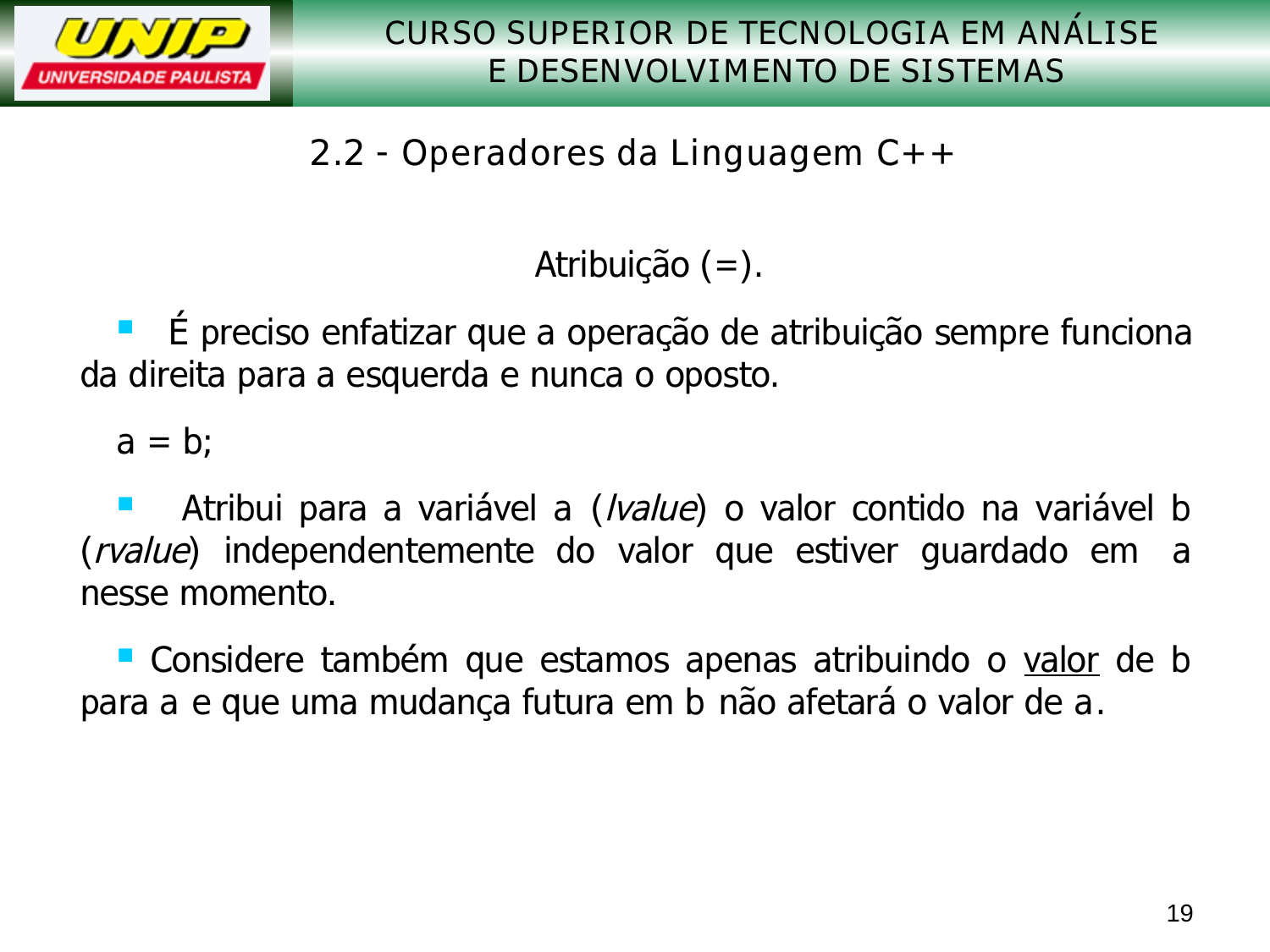

# 2.2 - Operadores da Linguagem C++

Atribuição (=).
   É preciso enfatizar que a operação de atribuição sempre funciona da direita para a esquerda e nunca o oposto.
a = b;
   Atribui para a variável a (lvalue) o valor contido na variável b (rvalue) independentemente do valor que estiver guardado em  a nesse momento.
 Considere também que estamos apenas atribuindo o valor de b para a e que uma mudança futura em b não afetará o valor de a.
19